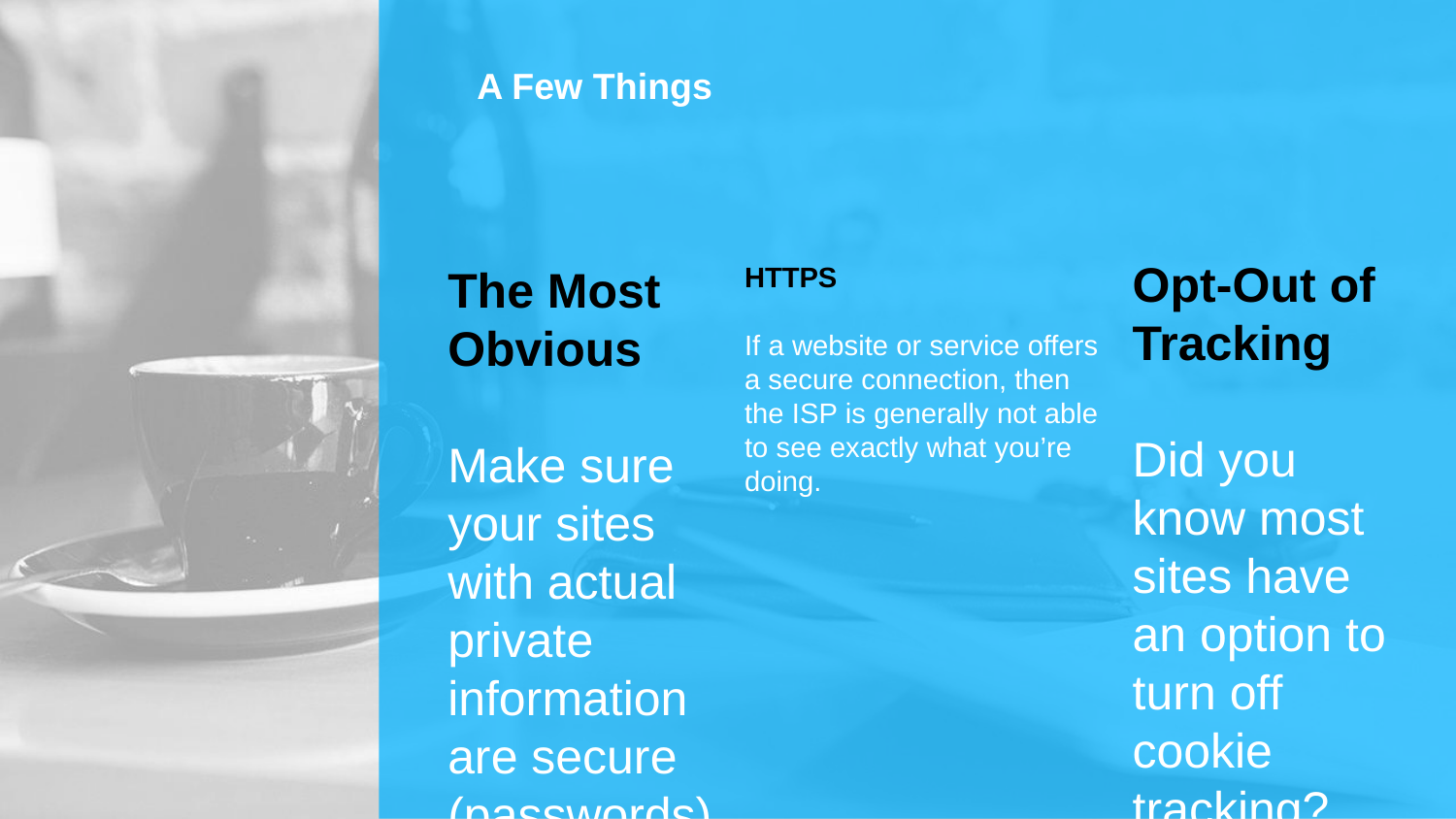

# A Few Things
Opt-Out of Tracking

Did you know most sites have an option to turn off cookie tracking?

The Most Obvious

Make sure your sites with actual private information are secure (passwords)

Don’t overshare if you don’t want to
HTTPS

If a website or service offers a secure connection, then the ISP is generally not able to see exactly what you’re doing.